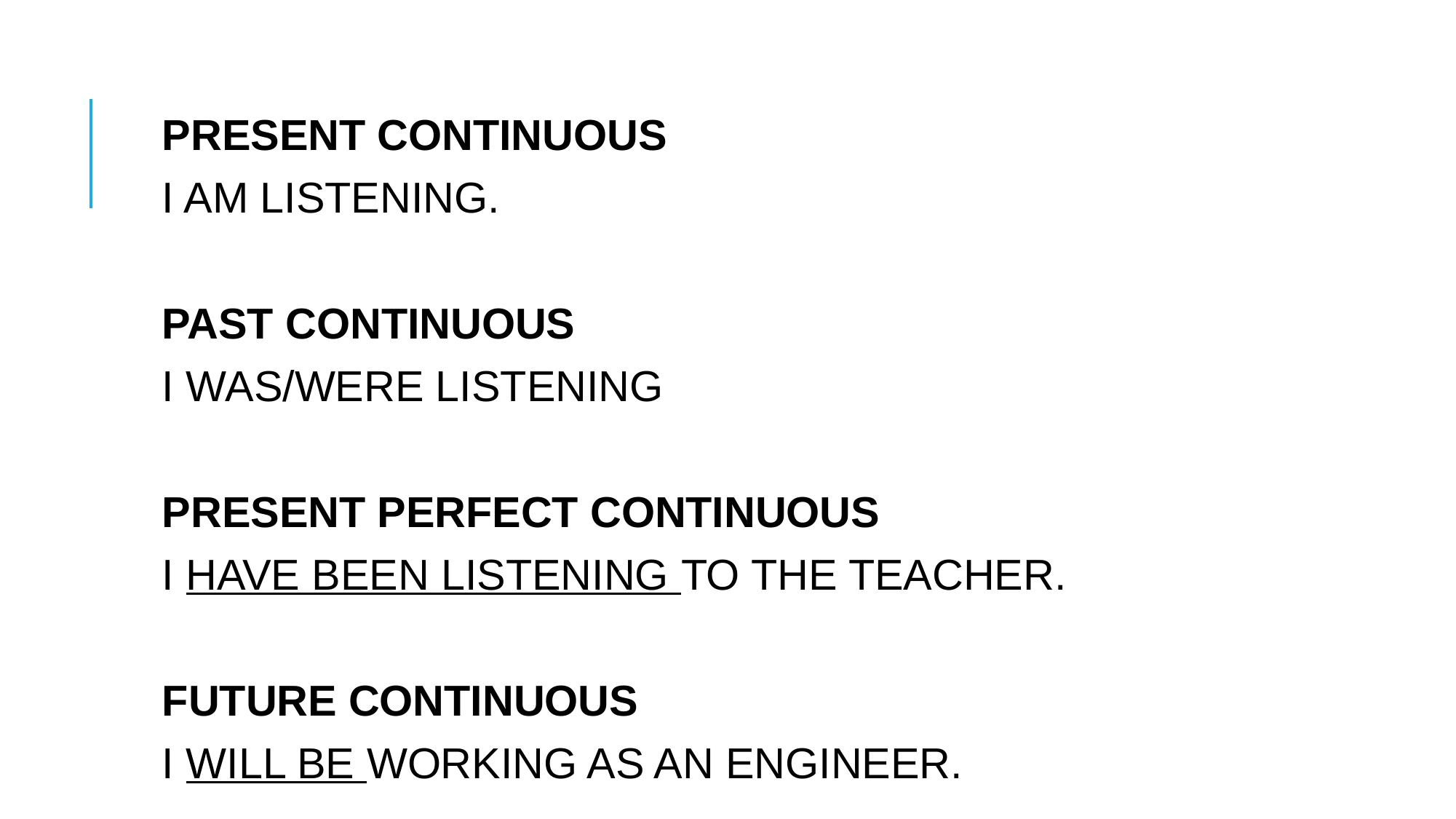

PRESENT CONTINUOUS
I AM LISTENING.

PAST CONTINUOUS
I WAS/WERE LISTENING

PRESENT PERFECT CONTINUOUS
I HAVE BEEN LISTENING TO THE TEACHER.

FUTURE CONTINUOUS
I WILL BE WORKING AS AN ENGINEER.